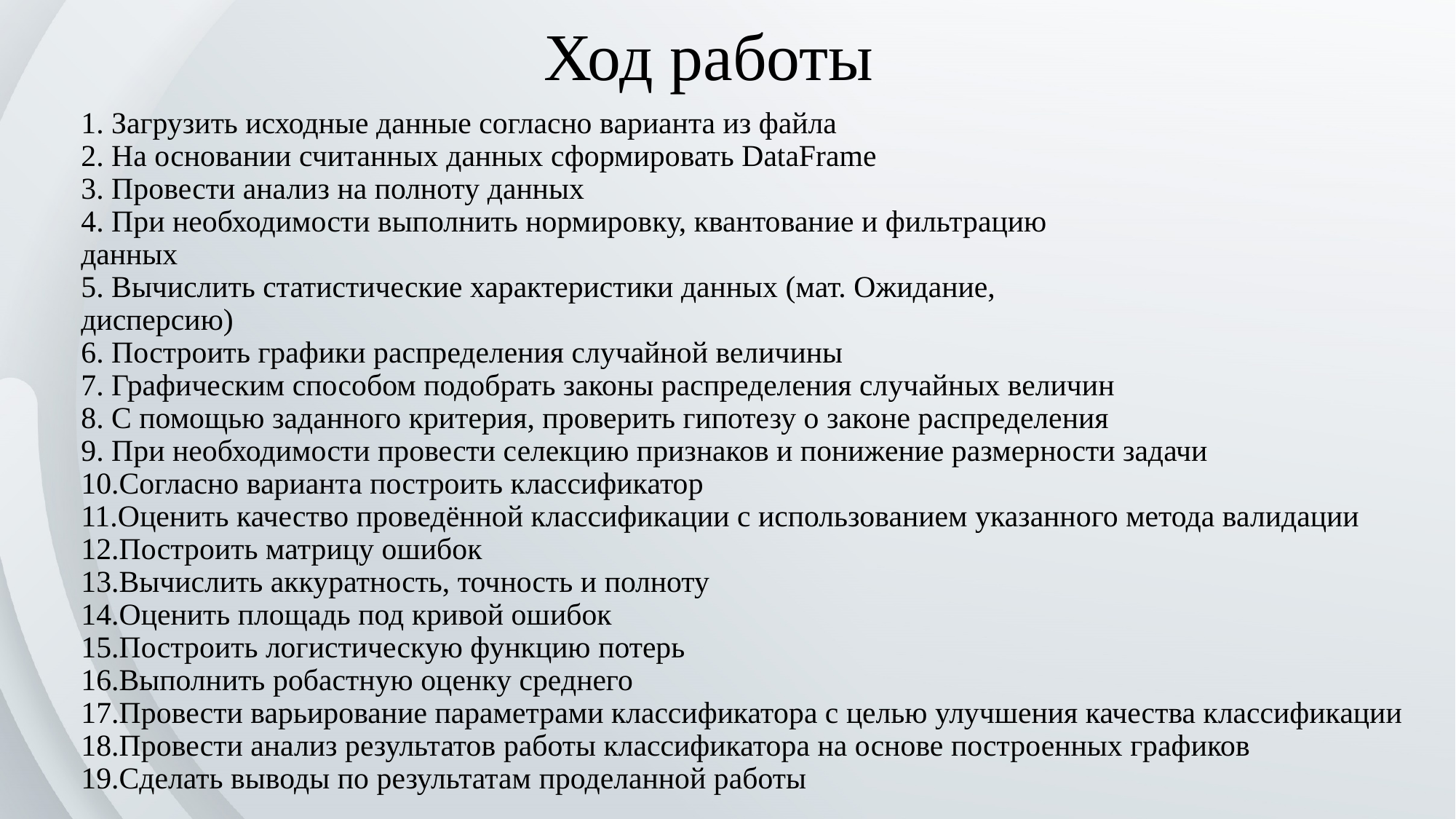

Ход работы
# 1. Загрузить исходные данные согласно варианта из файла 2. На основании считанных данных сформировать DataFrame 3. Провести анализ на полноту данных 4. При необходимости выполнить нормировку, квантование и фильтрацию данных 5. Вычислить статистические характеристики данных (мат. Ожидание, дисперсию) 6. Построить графики распределения случайной величины 7. Графическим способом подобрать законы распределения случайных величин 8. С помощью заданного критерия, проверить гипотезу о законе распределения 9. При необходимости провести селекцию признаков и понижение размерности задачи 10.Согласно варианта построить классификатор 11.Оценить качество проведённой классификации с использованием указанного метода валидации 12.Построить матрицу ошибок 13.Вычислить аккуратность, точность и полноту 14.Оценить площадь под кривой ошибок 15.Построить логистическую функцию потерь 16.Выполнить робастную оценку среднего 17.Провести варьирование параметрами классификатора с целью улучшения качества классификации 18.Провести анализ результатов работы классификатора на основе построенных графиков 19.Сделать выводы по результатам проделанной работы